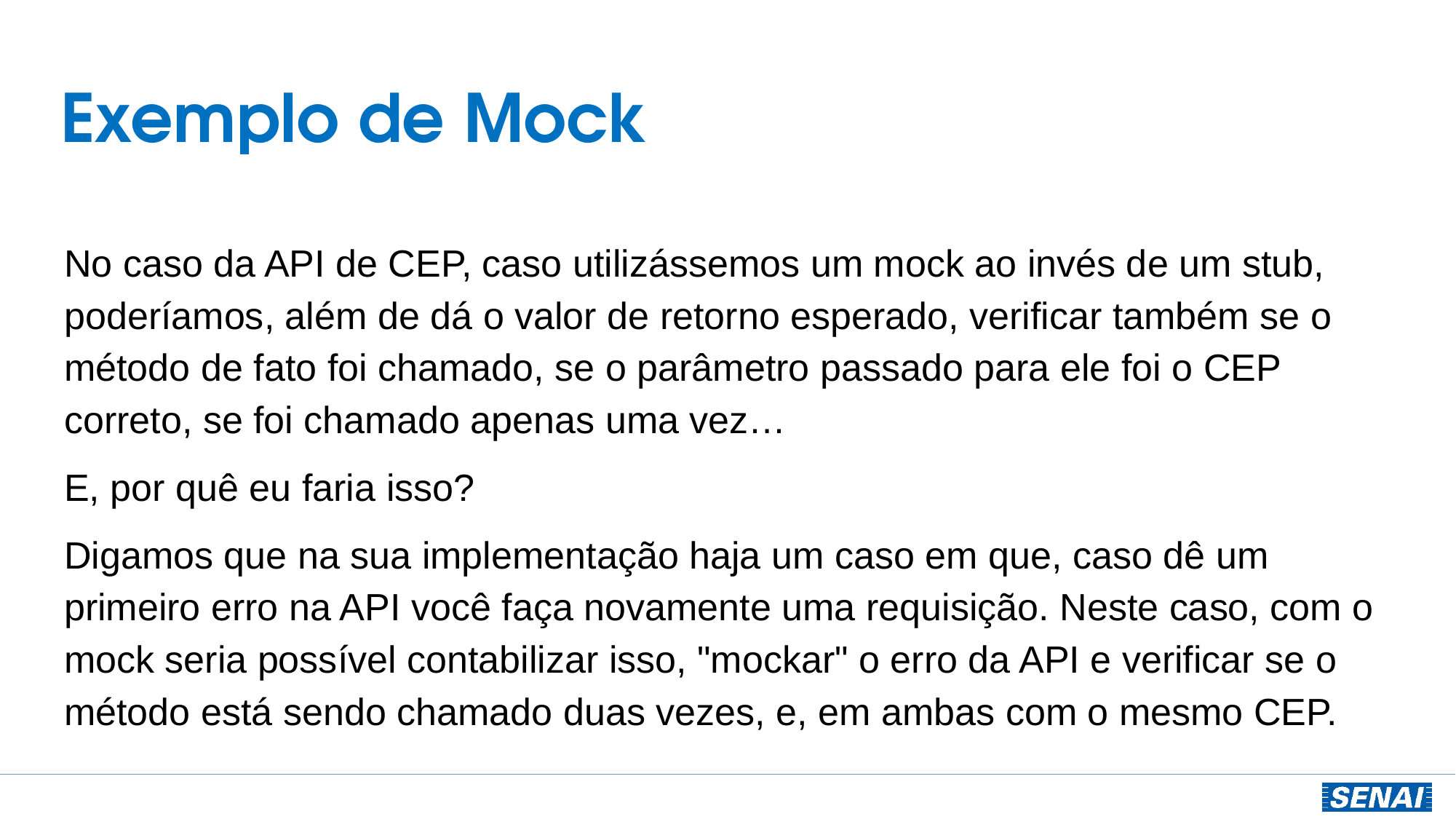

# Exemplo de Mock
No caso da API de CEP, caso utilizássemos um mock ao invés de um stub, poderíamos, além de dá o valor de retorno esperado, verificar também se o método de fato foi chamado, se o parâmetro passado para ele foi o CEP correto, se foi chamado apenas uma vez…
E, por quê eu faria isso?
Digamos que na sua implementação haja um caso em que, caso dê um primeiro erro na API você faça novamente uma requisição. Neste caso, com o mock seria possível contabilizar isso, "mockar" o erro da API e verificar se o método está sendo chamado duas vezes, e, em ambas com o mesmo CEP.